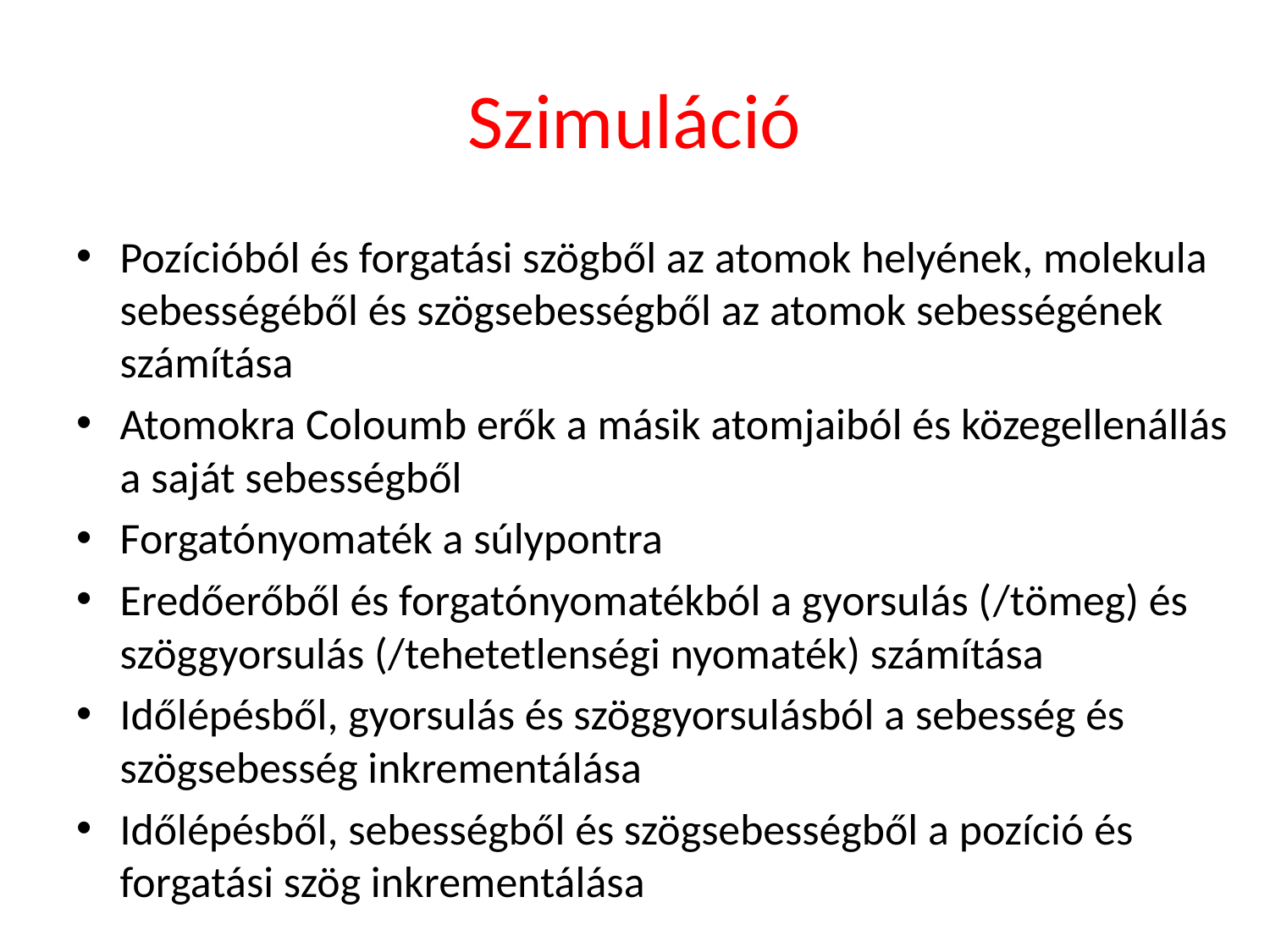

# Szimuláció
Pozícióból és forgatási szögből az atomok helyének, molekula sebességéből és szögsebességből az atomok sebességének számítása
Atomokra Coloumb erők a másik atomjaiból és közegellenállás a saját sebességből
Forgatónyomaték a súlypontra
Eredőerőből és forgatónyomatékból a gyorsulás (/tömeg) és szöggyorsulás (/tehetetlenségi nyomaték) számítása
Időlépésből, gyorsulás és szöggyorsulásból a sebesség és szögsebesség inkrementálása
Időlépésből, sebességből és szögsebességből a pozíció és forgatási szög inkrementálása